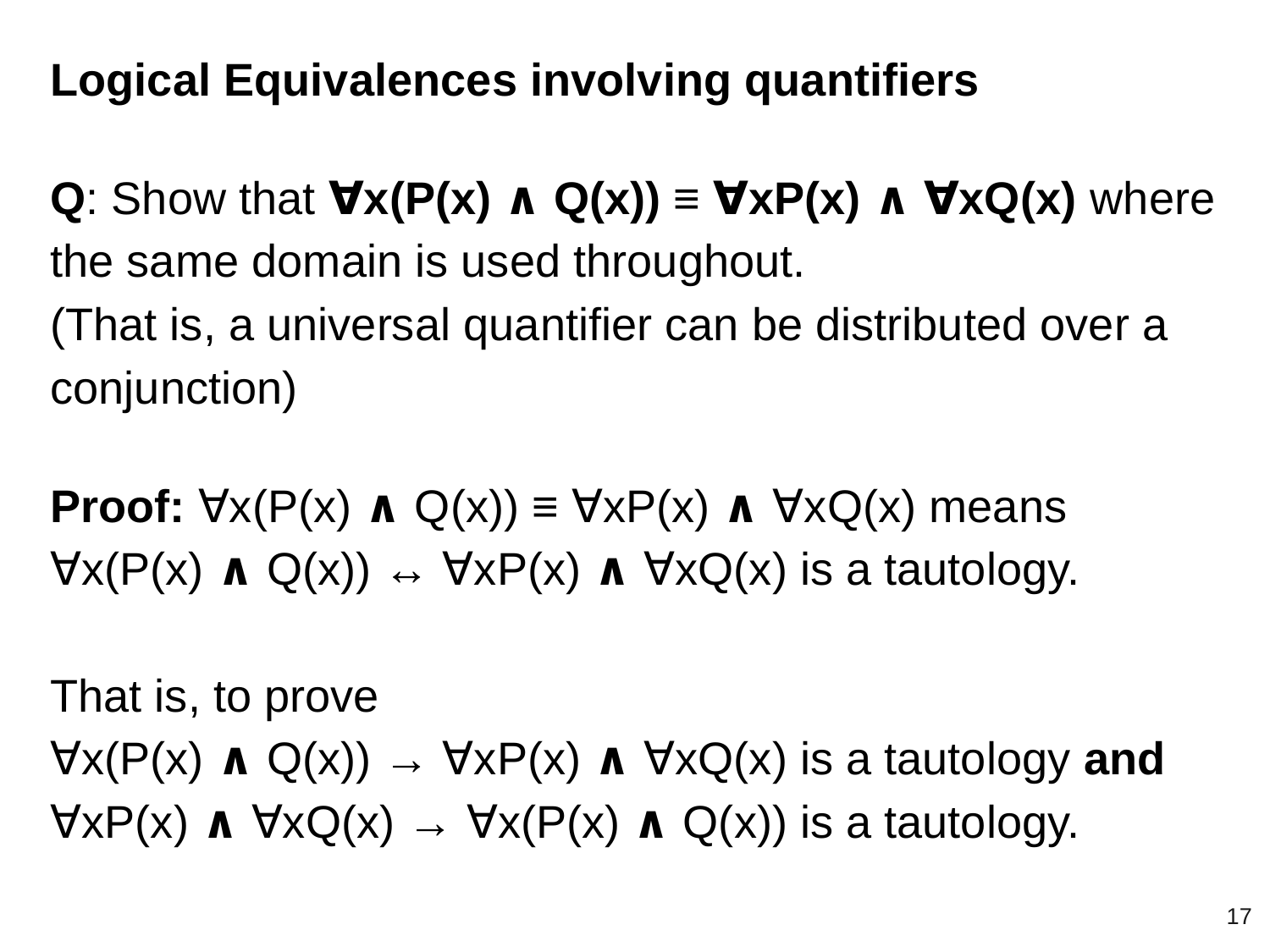

Logical Equivalences involving quantifiers

Q: Show that ∀x(P(x) ∧ Q(x)) ≡ ∀xP(x) ∧ ∀xQ(x) where the same domain is used throughout.
(That is, a universal quantifier can be distributed over a conjunction)

Proof: ∀x(P(x) ∧ Q(x)) ≡ ∀xP(x) ∧ ∀xQ(x) means
∀x(P(x) ∧ Q(x)) ↔ ∀xP(x) ∧ ∀xQ(x) is a tautology.

That is, to prove
∀x(P(x) ∧ Q(x)) → ∀xP(x) ∧ ∀xQ(x) is a tautology and
∀xP(x) ∧ ∀xQ(x) → ∀x(P(x) ∧ Q(x)) is a tautology.
17